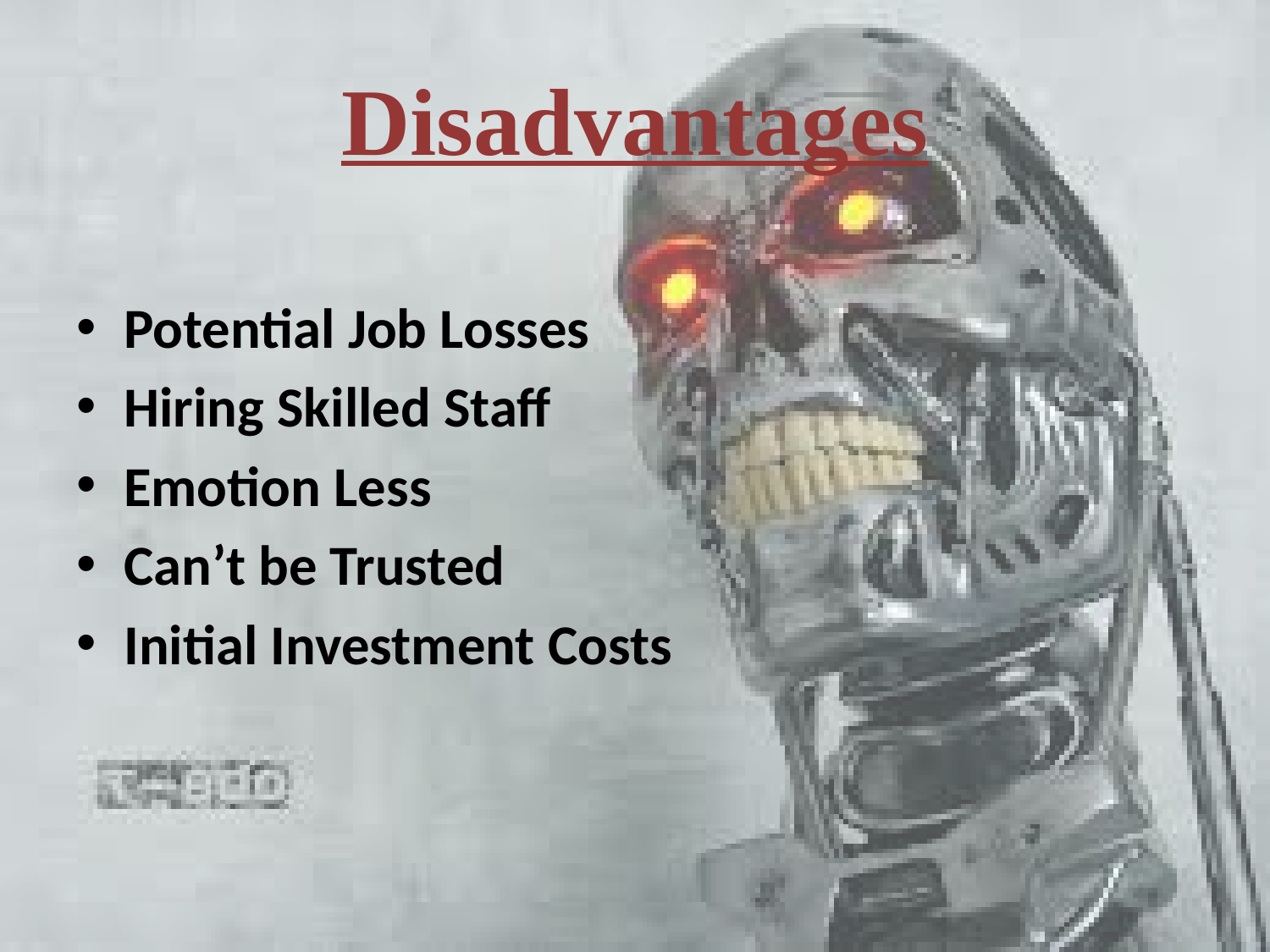

# Disadvantages
Potential Job Losses
Hiring Skilled Staff
Emotion Less
Can’t be Trusted
Initial Investment Costs